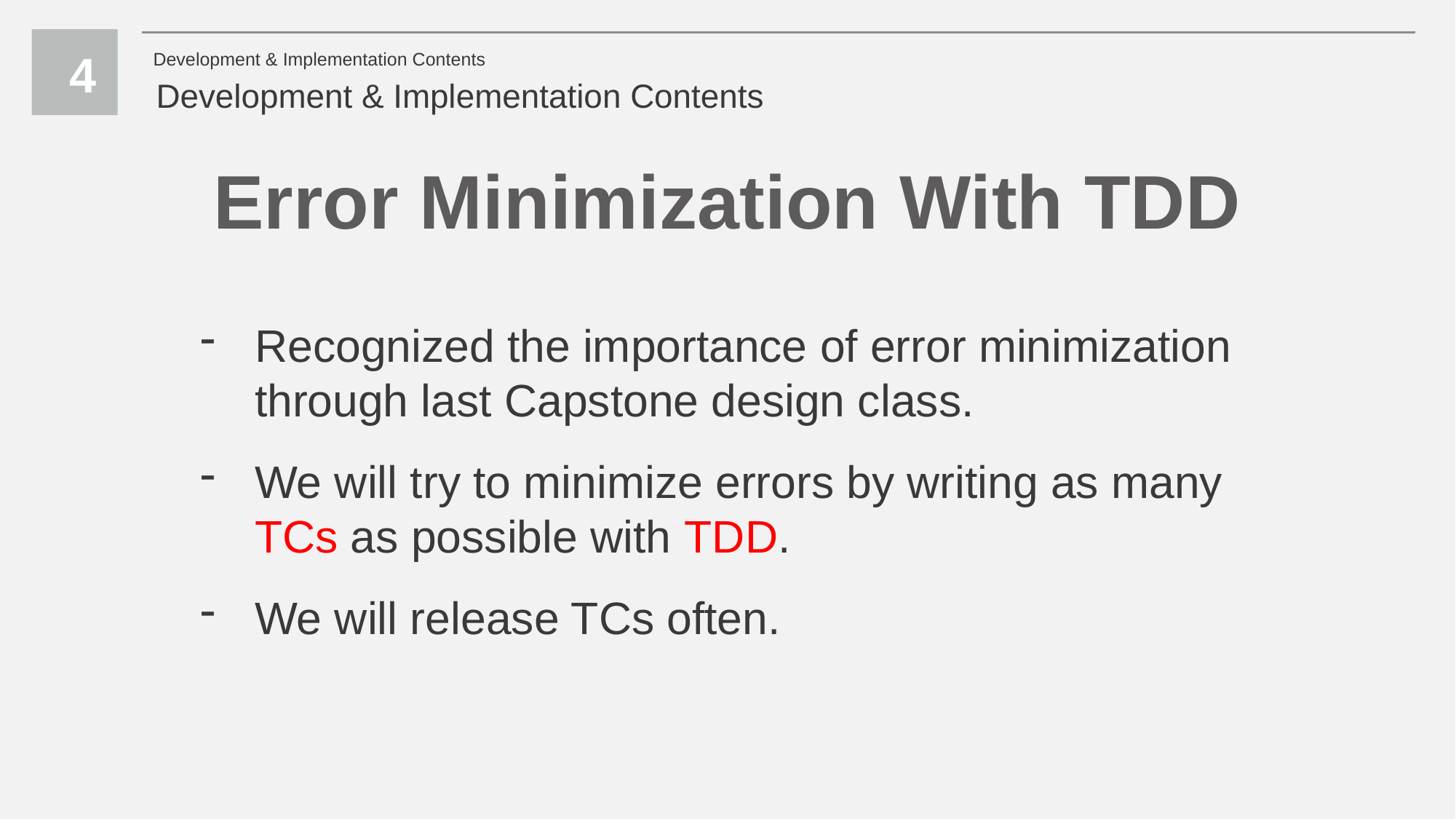

4
Development & Implementation Contents
Development & Implementation Contents
Error Minimization With TDD
Recognized the importance of error minimization through last Capstone design class.

We will try to minimize errors by writing as many TCs as possible with TDD.

We will release TCs often.